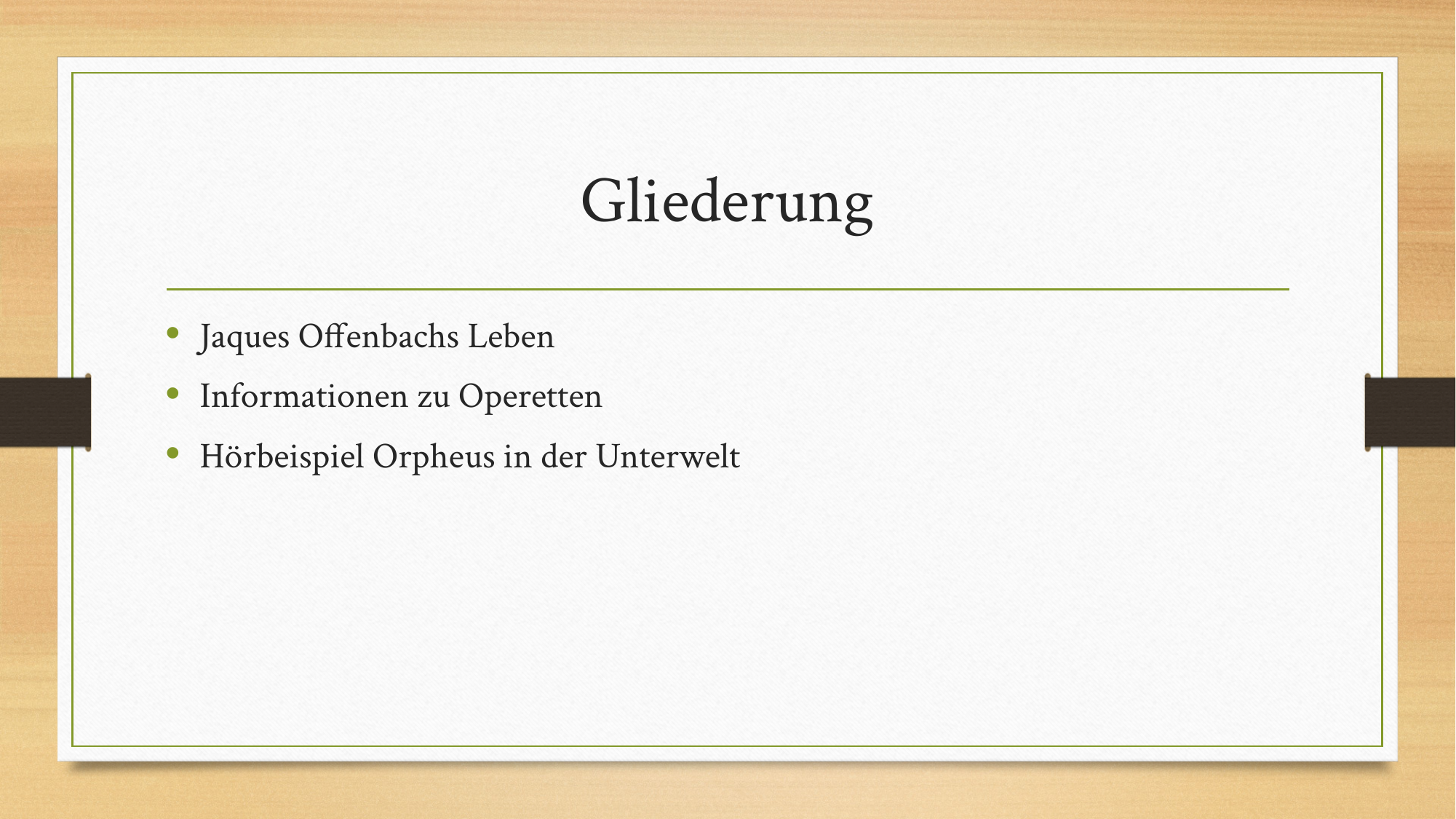

# Gliederung
Jaques Offenbachs Leben
Informationen zu Operetten
Hörbeispiel Orpheus in der Unterwelt